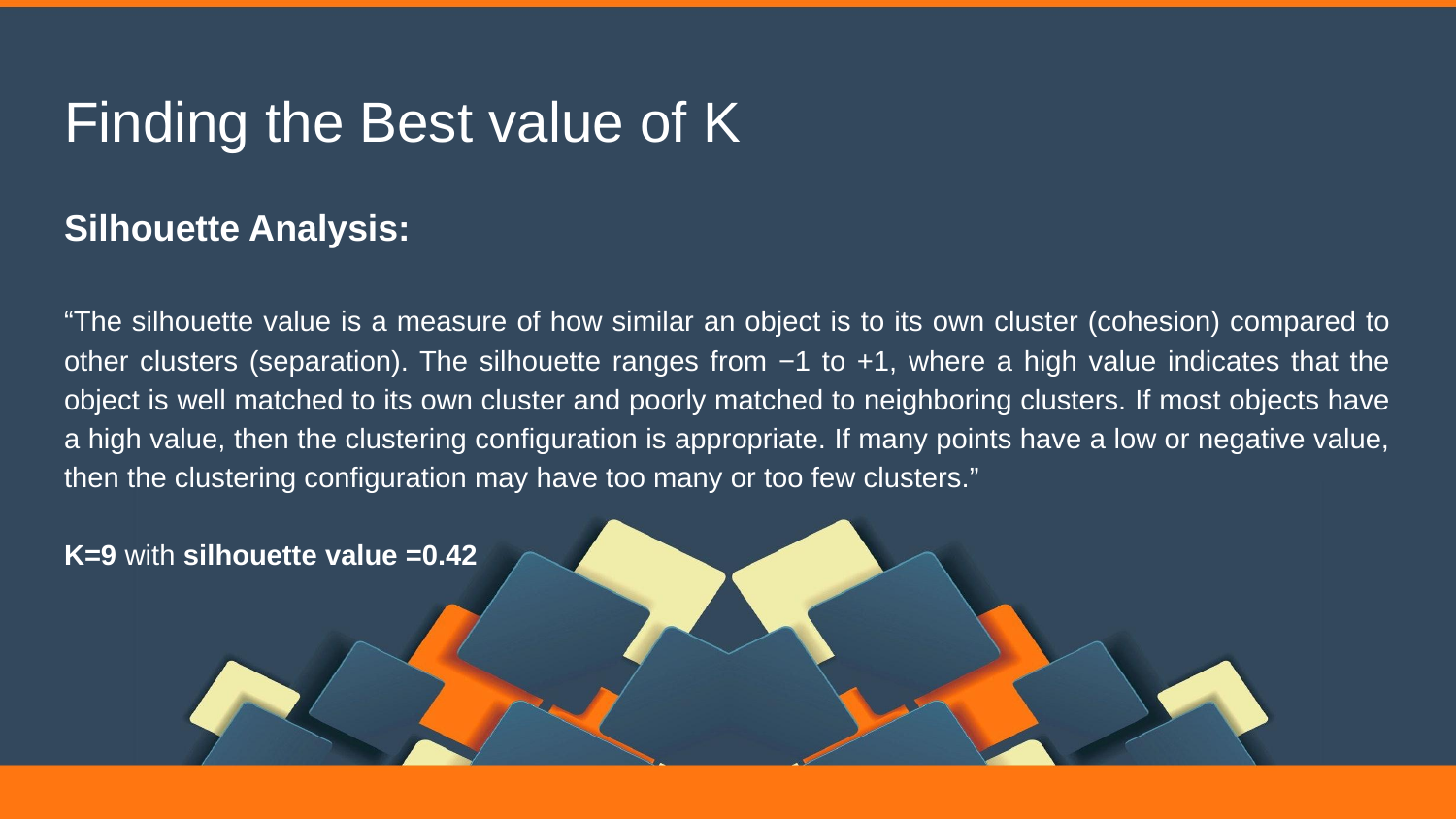

# Finding the Best value of K
Silhouette Analysis:

“The silhouette value is a measure of how similar an object is to its own cluster (cohesion) compared to other clusters (separation). The silhouette ranges from −1 to +1, where a high value indicates that the object is well matched to its own cluster and poorly matched to neighboring clusters. If most objects have a high value, then the clustering configuration is appropriate. If many points have a low or negative value, then the clustering configuration may have too many or too few clusters.”

K=9 with silhouette value =0.42